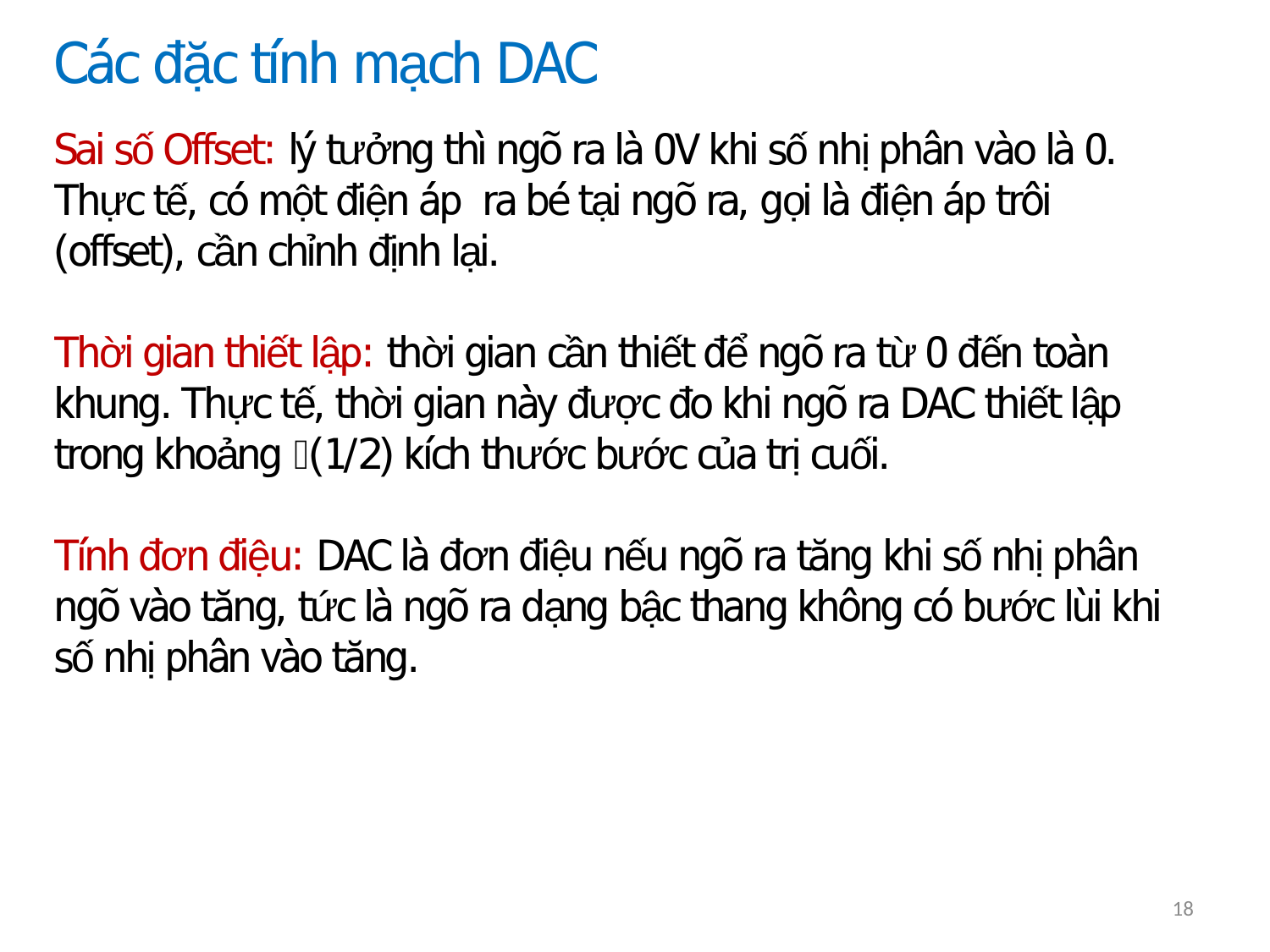

Các đặc tính mạch DAC
Sai số Offset: lý tưởng thì ngõ ra là 0V khi số nhị phân vào là 0. Thực tế, có một điện áp  ra bé tại ngõ ra, gọi là điện áp trôi (offset), cần chỉnh định lại.

Thời gian thiết lập: thời gian cần thiết để ngõ ra từ 0 đến toàn khung. Thực tế, thời gian này được đo khi ngõ ra DAC thiết lập trong khoảng ±(1/2) kích thước bước của trị cuối.

Tính đơn điệu: DAC là đơn điệu nếu ngõ ra tăng khi số nhị phân ngõ vào tăng, tức là ngõ ra dạng bậc thang không có bước lùi khi số nhị phân vào tăng.

18